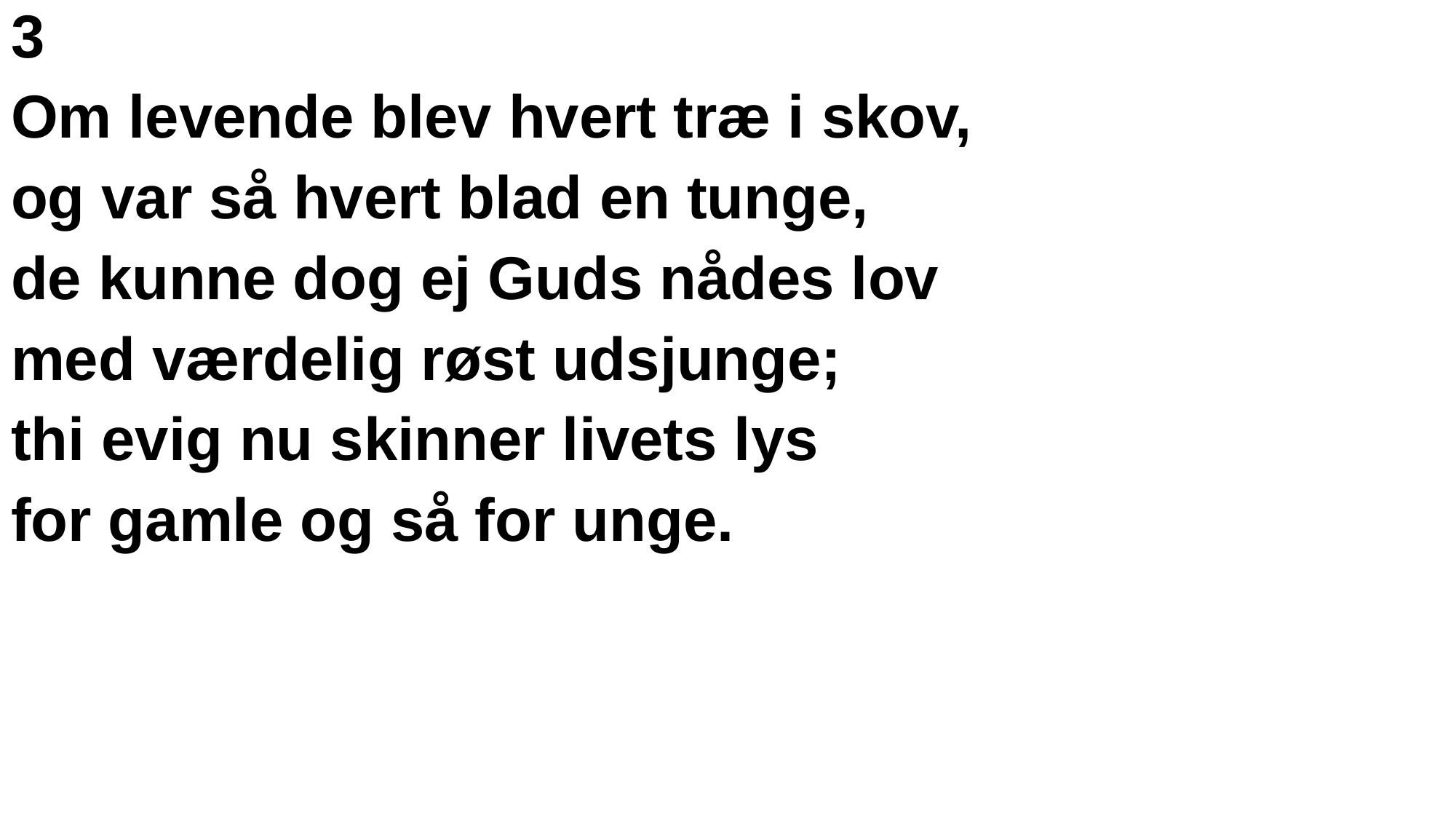

3
Om levende blev hvert træ i skov,
og var så hvert blad en tunge,
de kunne dog ej Guds nådes lov
med værdelig røst udsjunge;
thi evig nu skinner livets lys
for gamle og så for unge.
#